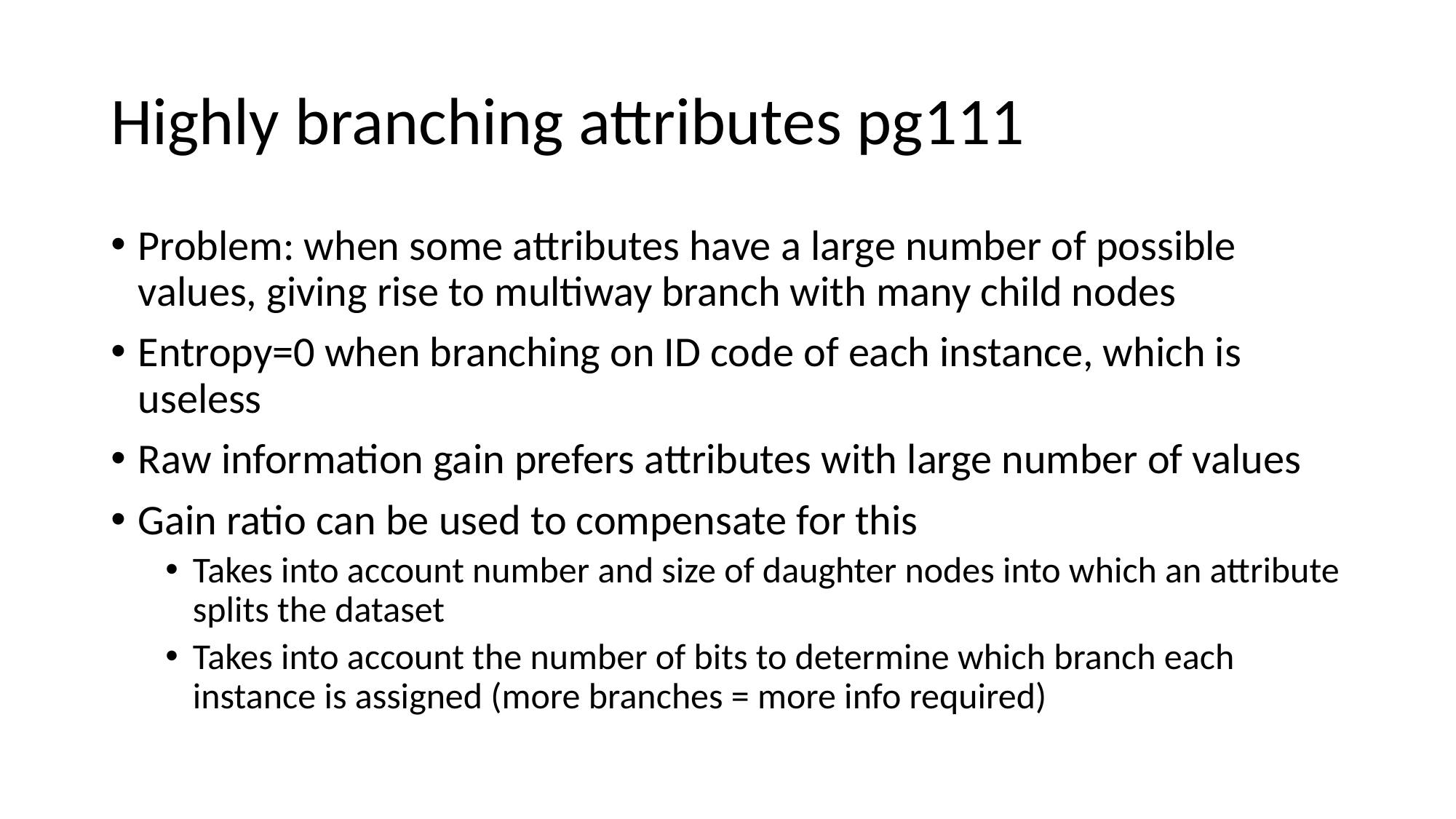

# Highly branching attributes pg111
Problem: when some attributes have a large number of possible values, giving rise to multiway branch with many child nodes
Entropy=0 when branching on ID code of each instance, which is useless
Raw information gain prefers attributes with large number of values
Gain ratio can be used to compensate for this
Takes into account number and size of daughter nodes into which an attribute splits the dataset
Takes into account the number of bits to determine which branch each instance is assigned (more branches = more info required)